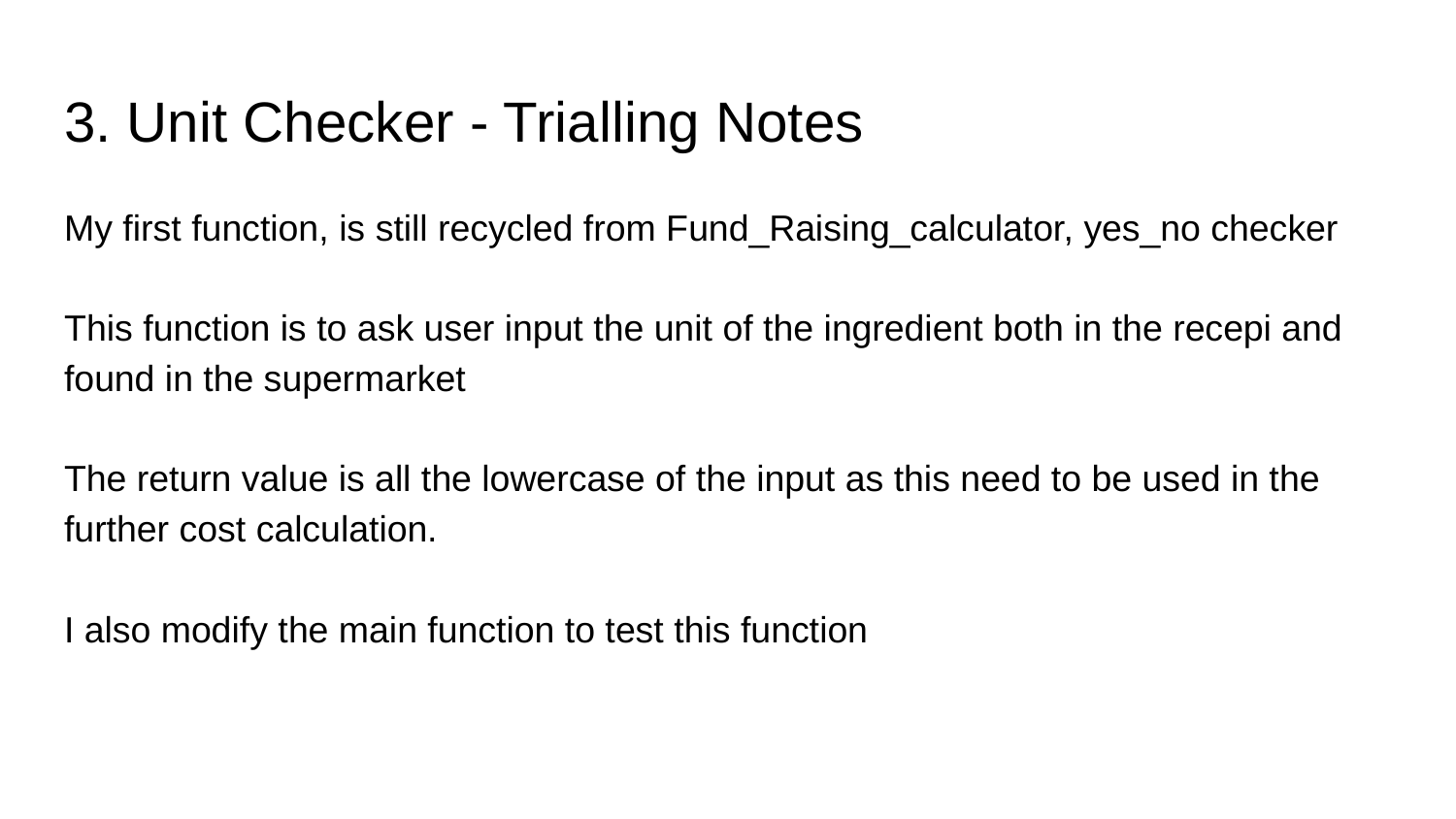

# 3. Unit Checker - Trialling Notes
My first function, is still recycled from Fund_Raising_calculator, yes_no checker

This function is to ask user input the unit of the ingredient both in the recepi and found in the supermarket

The return value is all the lowercase of the input as this need to be used in the further cost calculation.

I also modify the main function to test this function